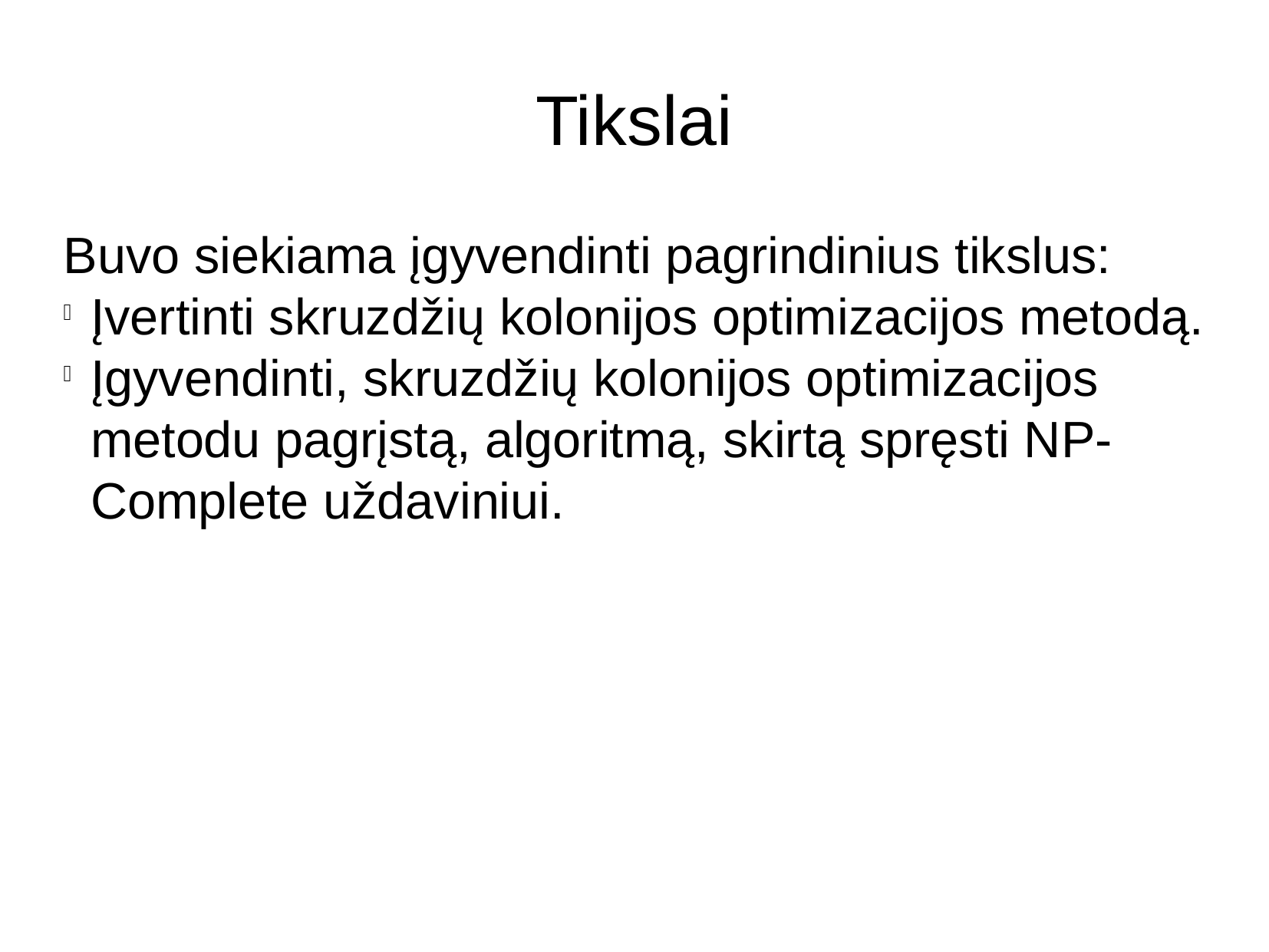

Tikslai
Buvo siekiama įgyvendinti pagrindinius tikslus:
Įvertinti skruzdžių kolonijos optimizacijos metodą.
Įgyvendinti, skruzdžių kolonijos optimizacijos metodu pagrįstą, algoritmą, skirtą spręsti NP-Complete uždaviniui.